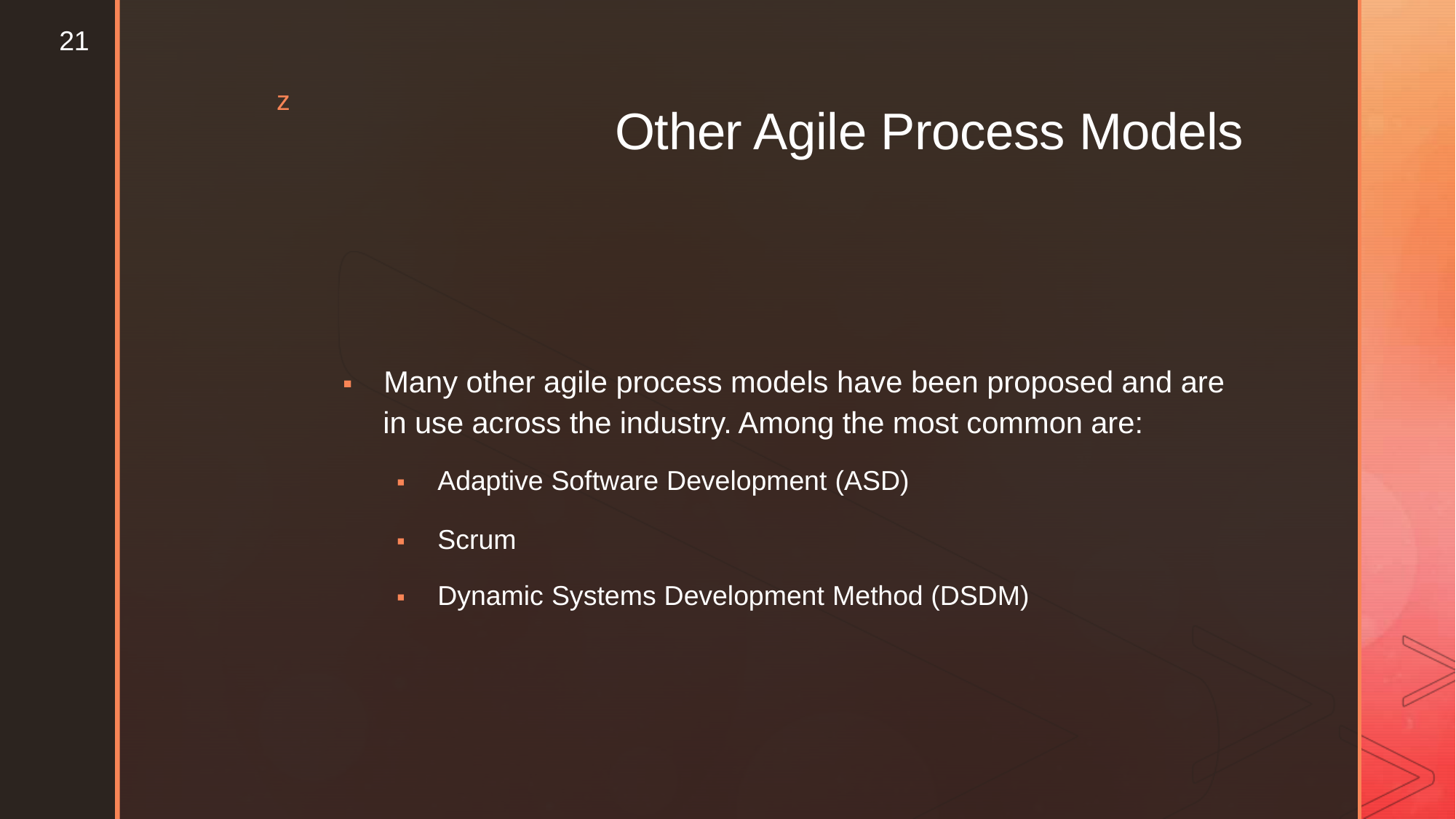

21
z
Other Agile Process Models

▪  Many other agile process models have been proposed and are
in use across the industry. Among the most common are:
▪   Adaptive Software Development (ASD)
▪   Scrum
▪   Dynamic Systems Development Method (DSDM)